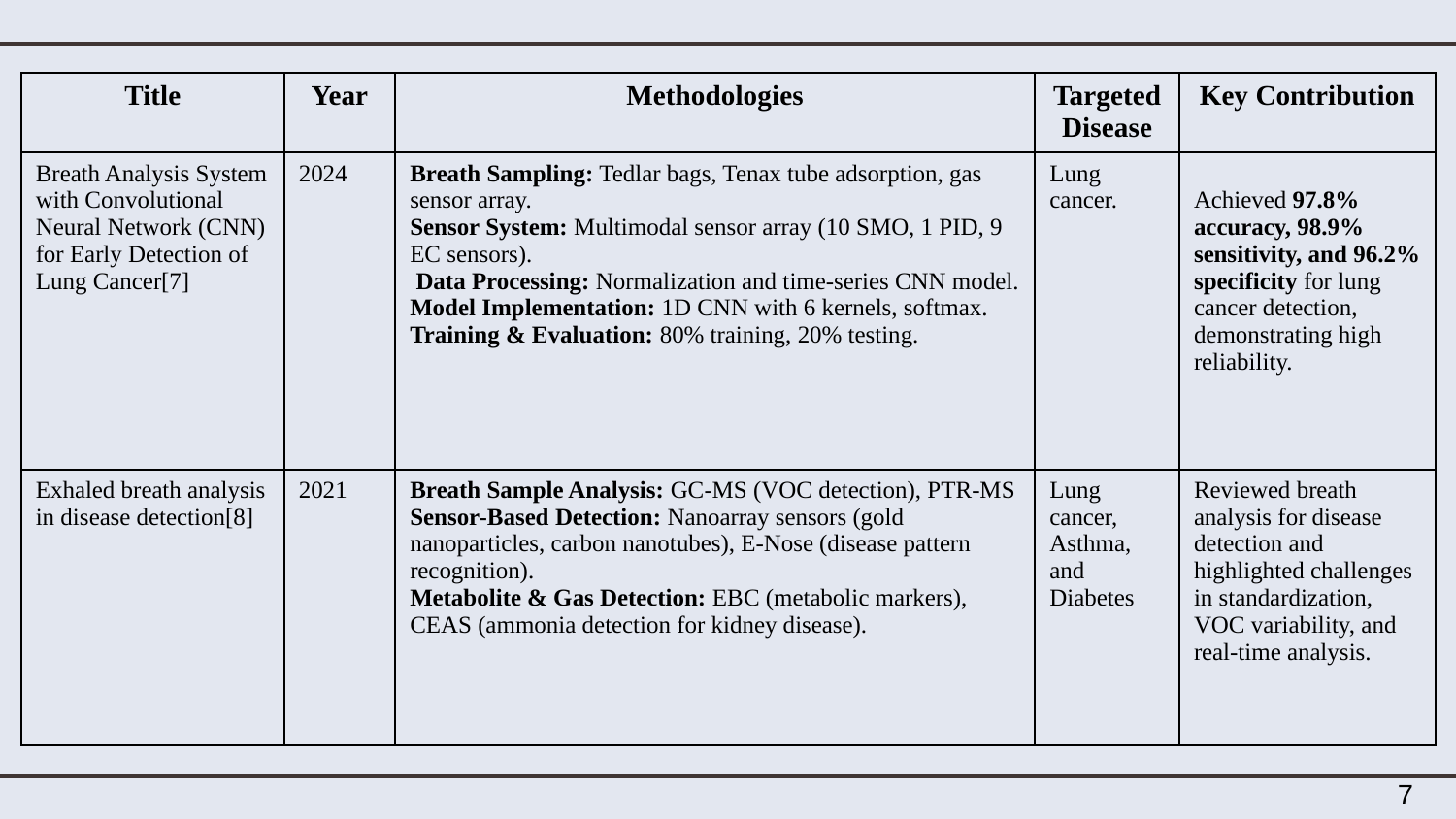

| Title | Year | Methodologies | Targeted Disease | Key Contribution |
| --- | --- | --- | --- | --- |
| Breath Analysis System with Convolutional Neural Network (CNN) for Early Detection of Lung Cancer[7] | 2024 | Breath Sampling: Tedlar bags, Tenax tube adsorption, gas sensor array. Sensor System: Multimodal sensor array (10 SMO, 1 PID, 9 EC sensors).  Data Processing: Normalization and time-series CNN model. Model Implementation: 1D CNN with 6 kernels, softmax. Training & Evaluation: 80% training, 20% testing. | Lung cancer. | Achieved 97.8% accuracy, 98.9% sensitivity, and 96.2% specificity for lung cancer detection, demonstrating high reliability. |
| Exhaled breath analysis in disease detection[8] | 2021 | Breath Sample Analysis: GC-MS (VOC detection), PTR-MS Sensor-Based Detection: Nanoarray sensors (gold nanoparticles, carbon nanotubes), E-Nose (disease pattern recognition). Metabolite & Gas Detection: EBC (metabolic markers), CEAS (ammonia detection for kidney disease). | Lung cancer, Asthma, and Diabetes | Reviewed breath analysis for disease detection and highlighted challenges in standardization, VOC variability, and real-time analysis. |
7